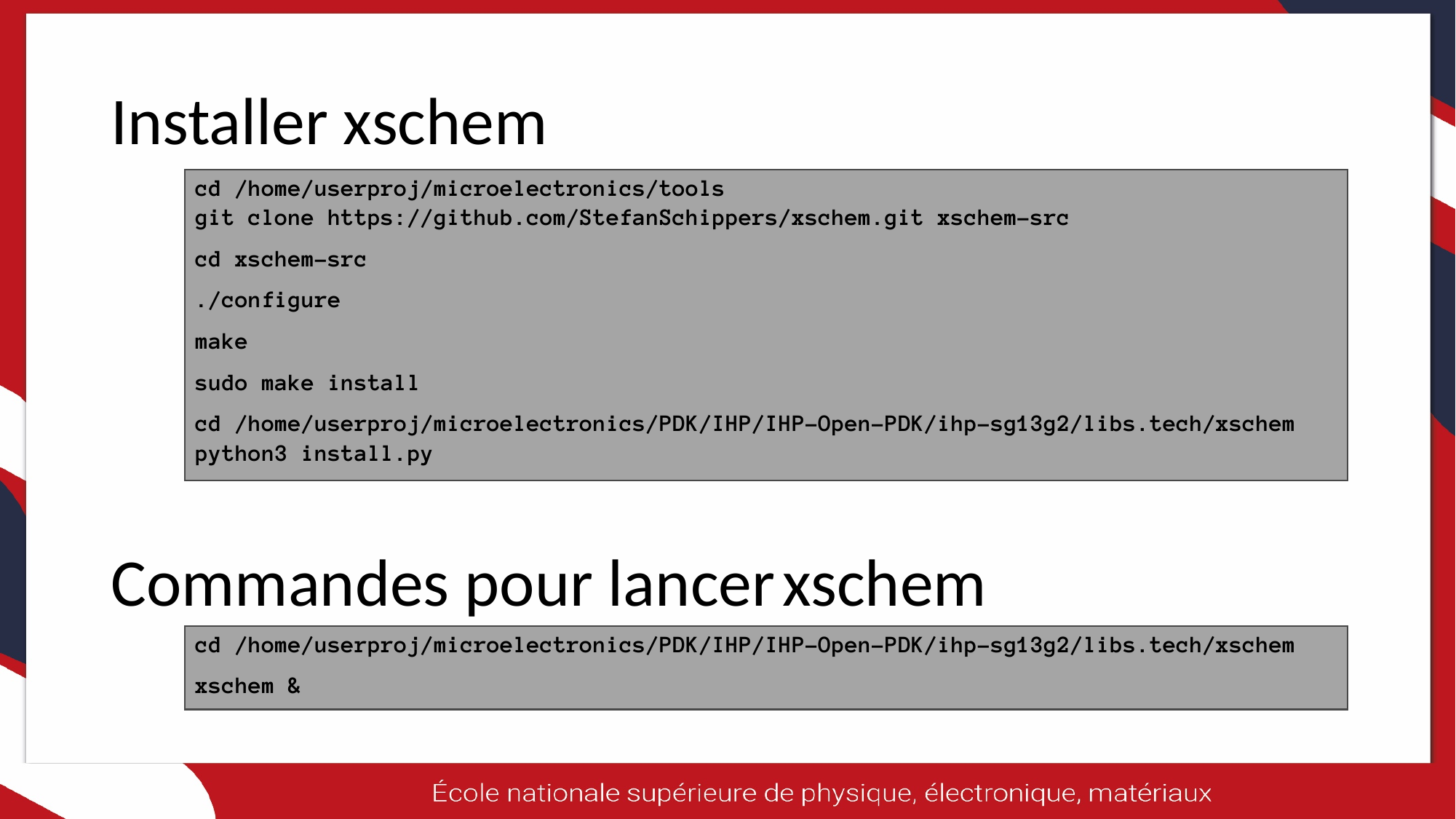

# Installer xschem
cd /home/userproj/microelectronics/tools
git clone https://github.com/StefanSchippers/xschem.git xschem-src
cd xschem-src
./configure
make
sudo make install
cd /home/userproj/microelectronics/PDK/IHP/IHP-Open-PDK/ihp-sg13g2/libs.tech/xschem
python3 install.py
Commandes pour lancer xschem
cd /home/userproj/microelectronics/PDK/IHP/IHP-Open-PDK/ihp-sg13g2/libs.tech/xschem
xschem &
6